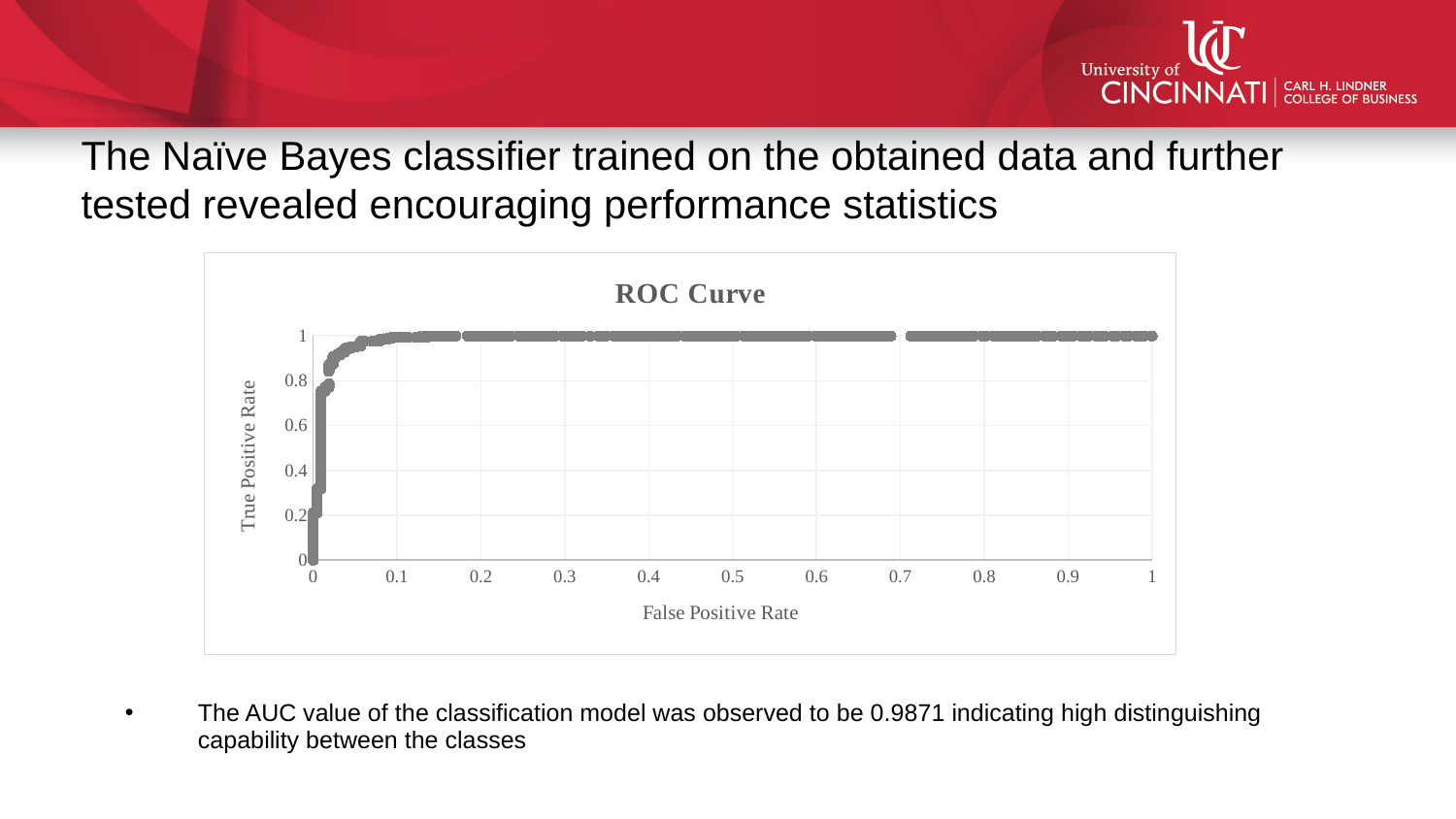

The Naïve Bayes classifier trained on the obtained data and further tested revealed encouraging performance statistics

### Chart: ROC Curve

| Category | False Positive Rate |
|---|---|
The AUC value of the classification model was observed to be 0.9871 indicating high distinguishing capability between the classes